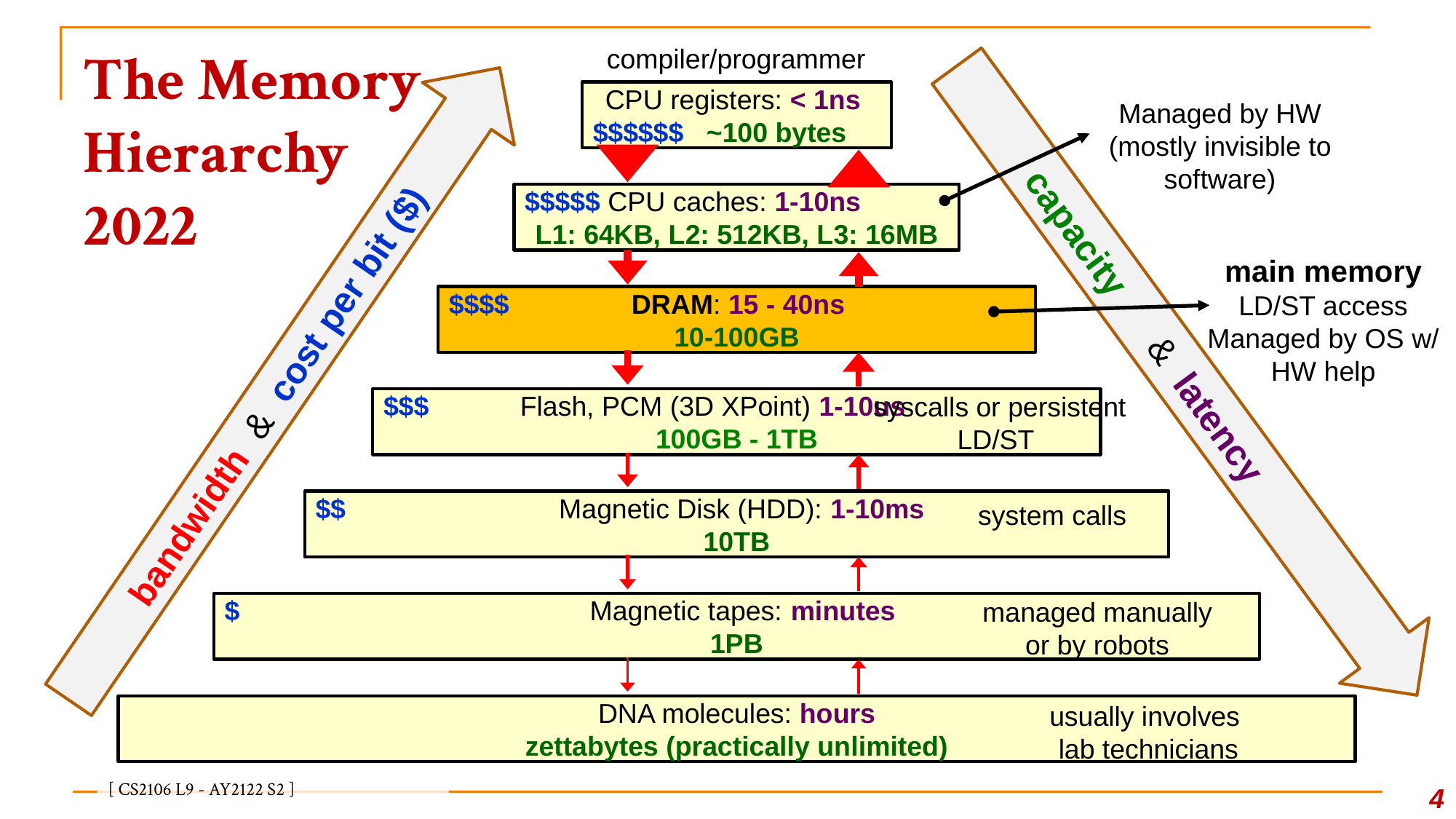

# The Memory Hierarchy 2022
compiler/programmer
CPU registers: < 1ns
$$$$$$   ~100 bytes
Managed by HW
(mostly invisible to software)
$$$$$ CPU caches: 1-10ns
L1: 64KB, L2: 512KB, L3: 16MB
main memory LD/ST access
Managed by OS w/ HW help
$$$$                DRAM: 15 - 40ns
10-100GB
            capacity      &  latency
bandwidth  &  cost per bit ($)
 syscalls or persistent LD/ST
$$$            Flash, PCM (3D XPoint) 1-10us
100GB - 1TB
$$                            Magnetic Disk (HDD): 1-10ms
10TB
system calls
managed manually or by robots
$                                              Magnetic tapes: minutes
1PB
usually involves
 lab technicians
DNA molecules: hours
zettabytes (practically unlimited)
4
[ CS2106 L9 - AY2122 S2 ]